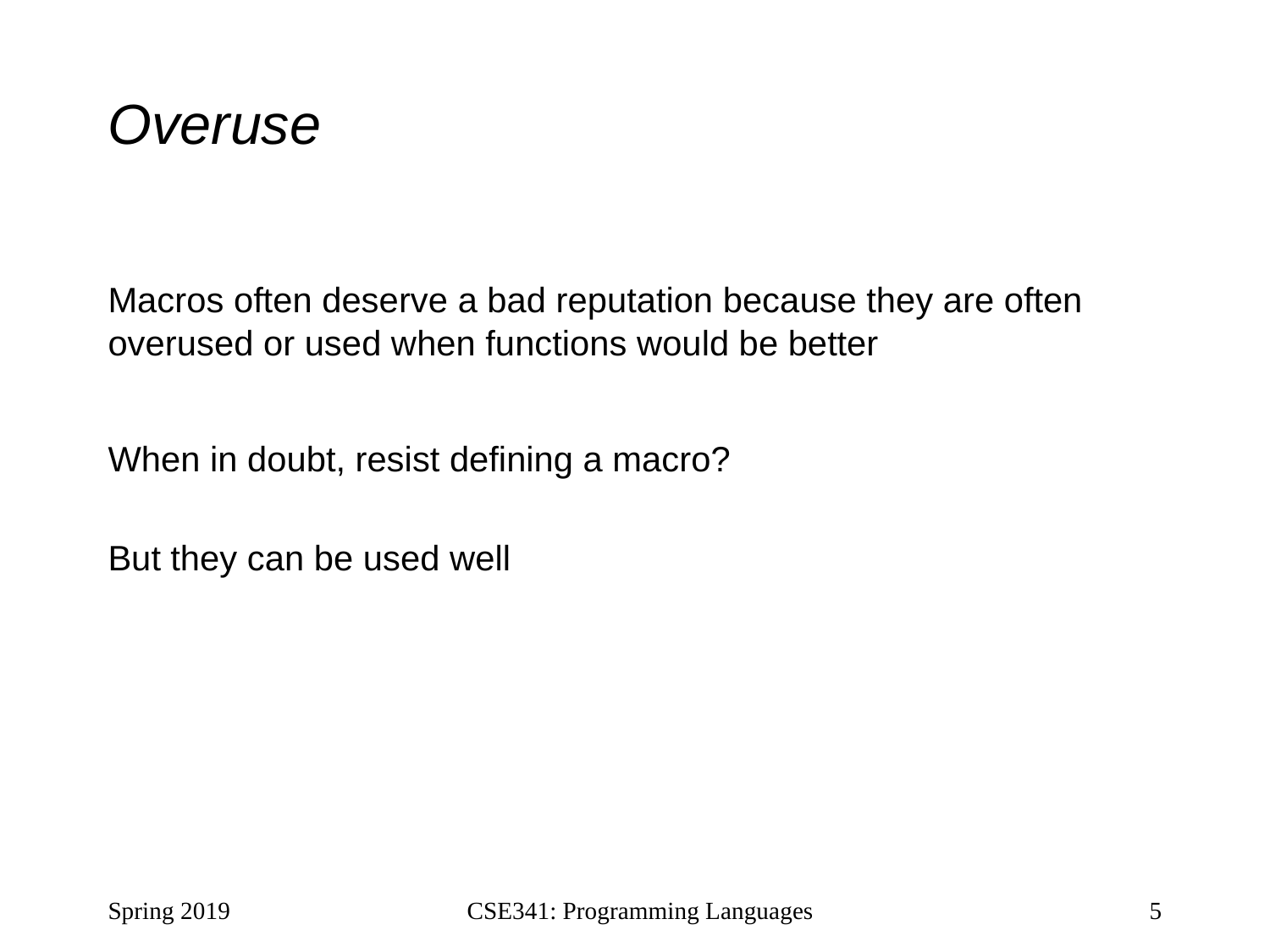

# Overuse

Macros often deserve a bad reputation because they are often overused or used when functions would be better

When in doubt, resist defining a macro?

But they can be used well
Spring 2019
CSE341: Programming Languages
5